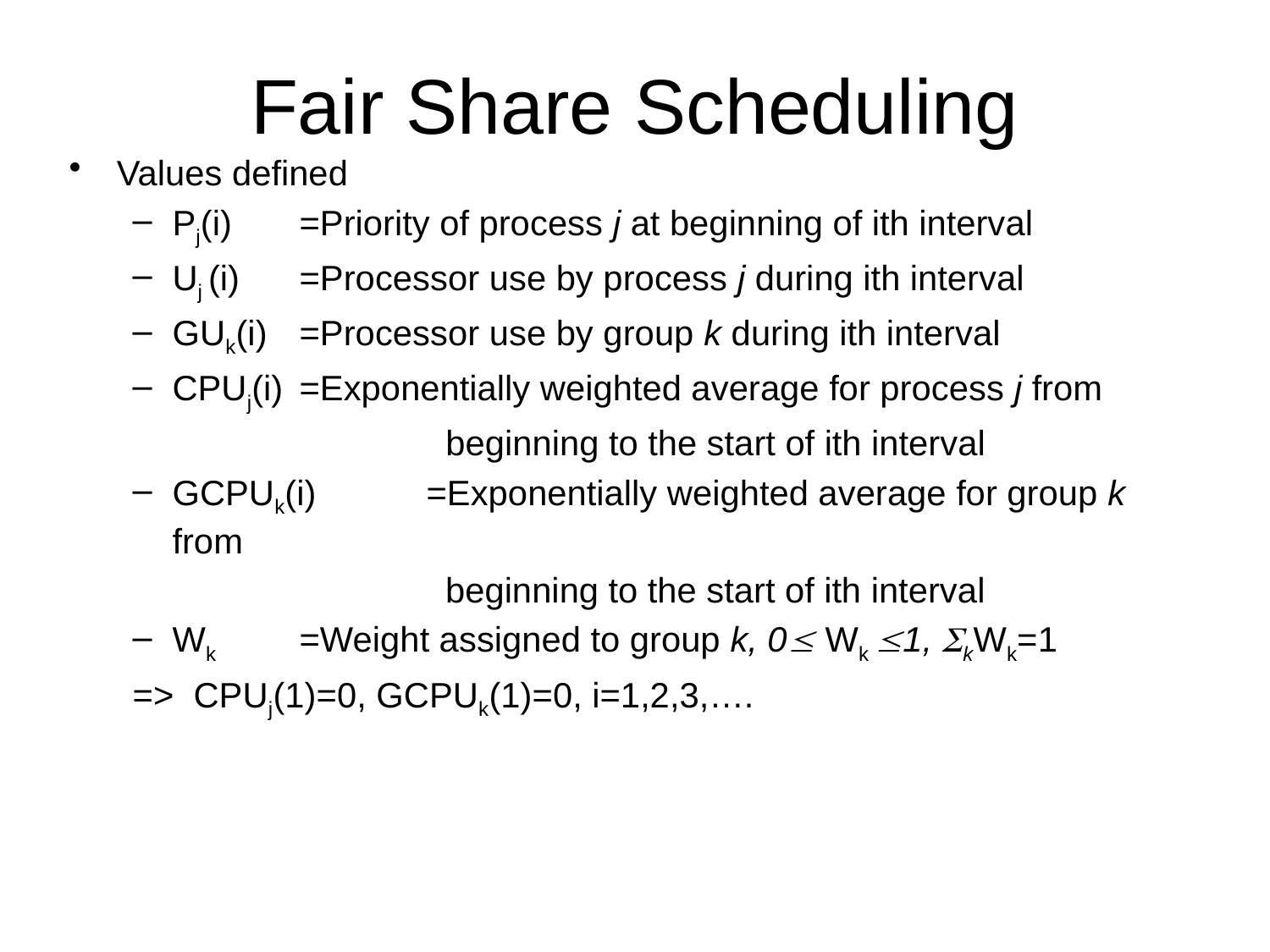

# Fair Share Scheduling
Values defined
Pj(i)	=Priority of process j at beginning of ith interval
Uj (i)	=Processor use by process j during ith interval
GUk(i)	=Processor use by group k during ith interval
CPUj(i)	=Exponentially weighted average for process j from
			  beginning to the start of ith interval
GCPUk(i)	=Exponentially weighted average for group k from
		               beginning to the start of ith interval
Wk	=Weight assigned to group k, 0≤ Wk ≤1, ΣkWk=1
=>  CPUj(1)=0, GCPUk(1)=0, i=1,2,3,….